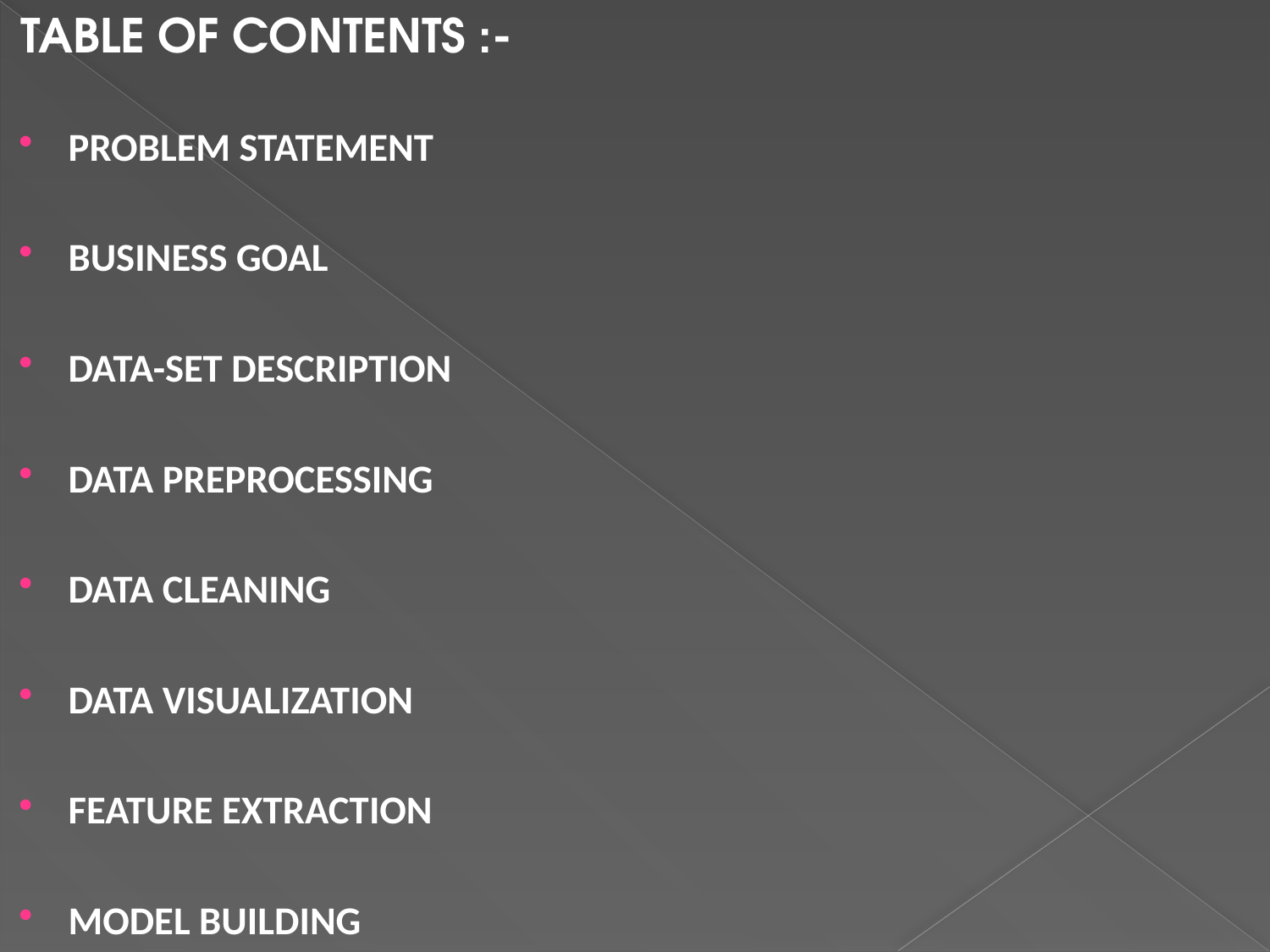

TABLE OF CONTENTS :-

PROBLEM STATEMENT

BUSINESS GOAL

DATA-SET DESCRIPTION

DATA PREPROCESSING

DATA CLEANING

DATA VISUALIZATION

FEATURE EXTRACTION

MODEL BUILDING